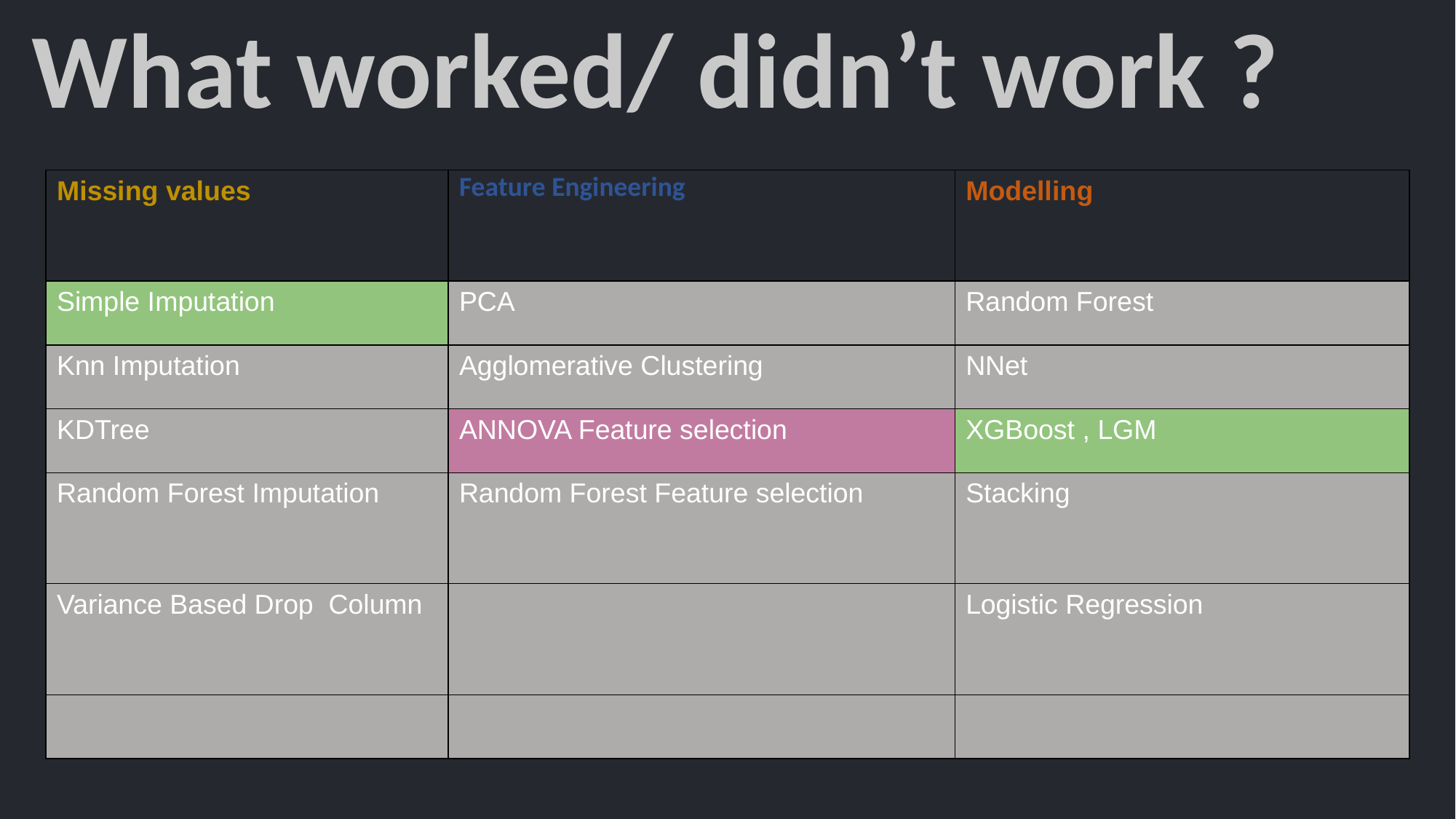

What worked/ didn’t work ?
| Missing values | Feature Engineering | Modelling |
| --- | --- | --- |
| Simple Imputation | PCA | Random Forest |
| Knn Imputation | Agglomerative Clustering | NNet |
| KDTree | ANNOVA Feature selection | XGBoost , LGM |
| Random Forest Imputation | Random Forest Feature selection | Stacking |
| Variance Based Drop Column |  | Logistic Regression |
|  |  |  |